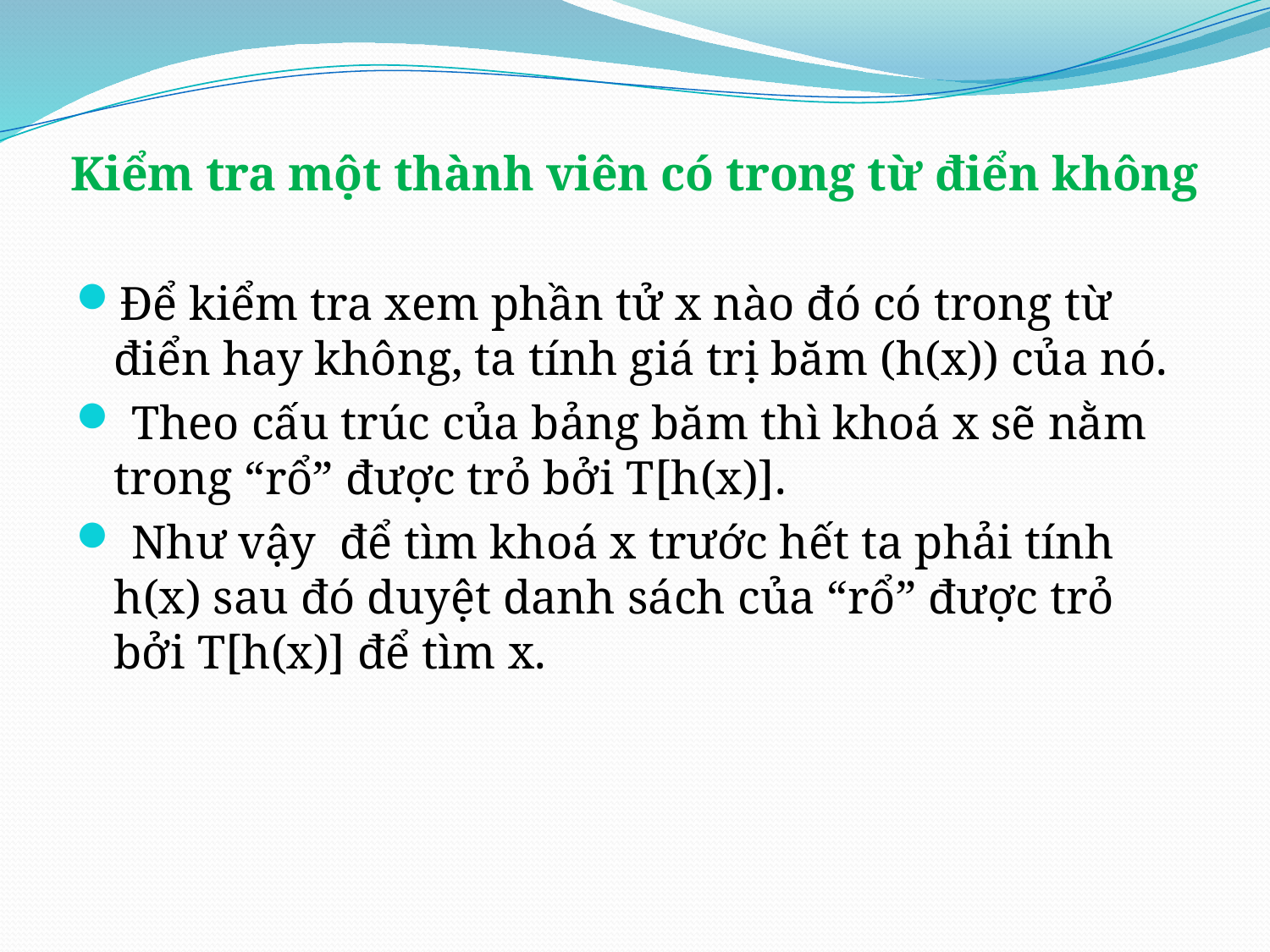

# Kiểm tra một thành viên có trong từ điển không
Để kiểm tra xem phần tử x nào đó có trong từ điển hay không, ta tính giá trị băm (h(x)) của nó.
 Theo cấu trúc của bảng băm thì khoá x sẽ nằm trong “rổ” được trỏ bởi T[h(x)].
 Như vậy  để tìm khoá x trước hết ta phải tính h(x) sau đó duyệt danh sách của “rổ” được trỏ bởi T[h(x)] để tìm x.